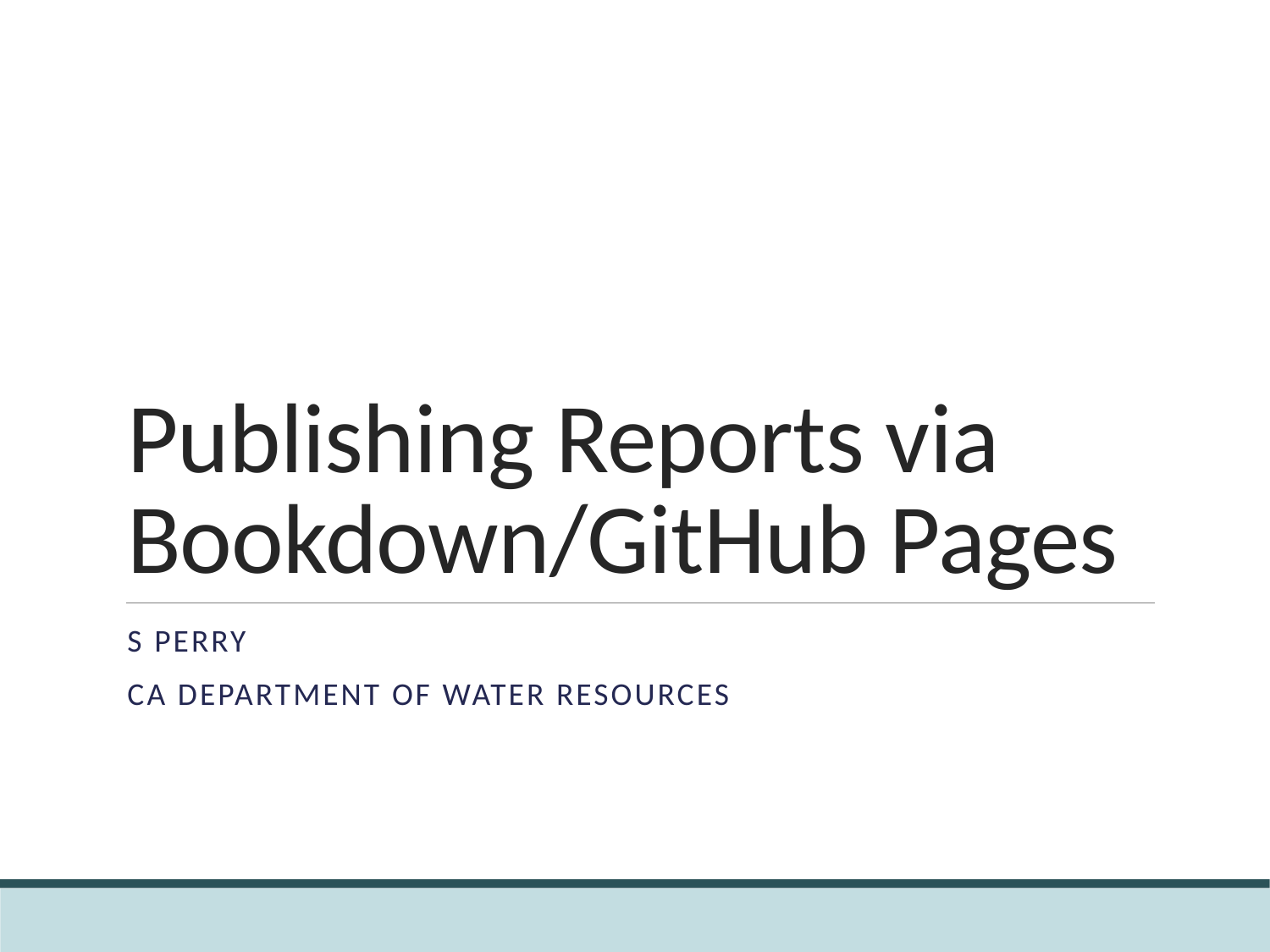

# Publishing Reports via Bookdown/GitHub Pages
S Perry
CA Department of Water resources